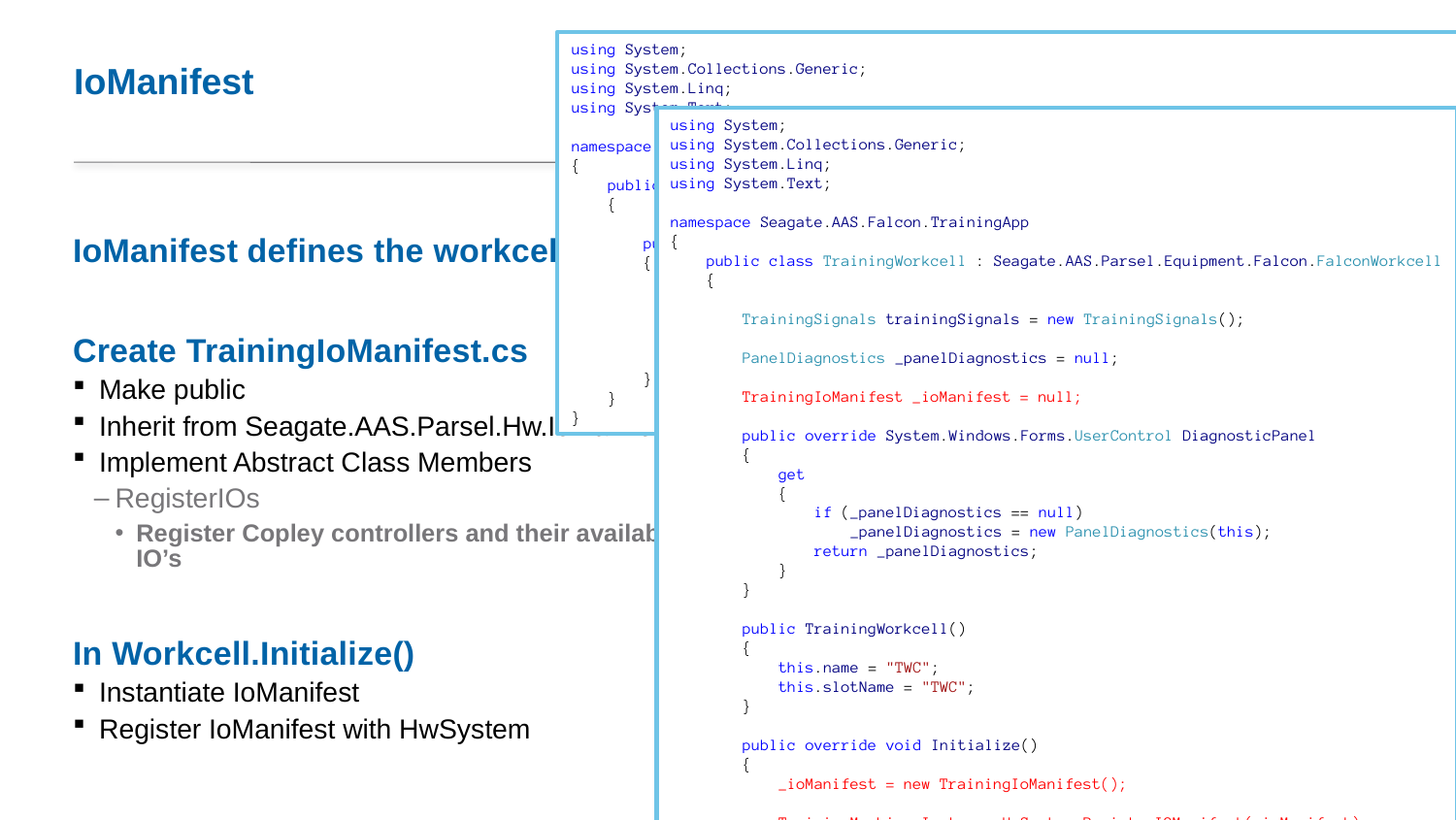

# IoManifest
using System;
using System.Collections.Generic;
using System.Linq;
using System.Text;

namespace Seagate.AAS.Falcon.TrainingApp
{
    public class TrainingIoManifest : Seagate.AAS.Parsel.Hw.IOManifest
    {

        public override void RegisterIOs()
        {
            Seagate.AAS.Parsel.Hw.Copley.CopleyHC copley = (Seagate.AAS.Parsel.Hw.Copley.CopleyHC)TrainingMachine.Instance.HwSystem.GetHwComponent(0);

            copley.IOStore.RegisterAmpNode("RobotX", 0, 10, 2, 1, 1);
            copley.IOStore.RegisterAmpNode("RobotY", 1, 10, 2, 1, 1);

        }
    }
}
using System;
using System.Collections.Generic;
using System.Linq;
using System.Text;

namespace Seagate.AAS.Falcon.TrainingApp
{
    public class TrainingWorkcell : Seagate.AAS.Parsel.Equipment.Falcon.FalconWorkcell
    {

        TrainingSignals trainingSignals = new TrainingSignals();

        PanelDiagnostics _panelDiagnostics = null;

        TrainingIoManifest _ioManifest = null;

        public override System.Windows.Forms.UserControl DiagnosticPanel
        {
            get
            {
                if (_panelDiagnostics == null)
                    _panelDiagnostics = new PanelDiagnostics(this);
                return _panelDiagnostics;
            }
        }

        public TrainingWorkcell()
        {
            this.name = "TWC";
            this.slotName = "TWC";
        }

        public override void Initialize()
        {
            _ioManifest = new TrainingIoManifest();

            TrainingMachine.Instance.HwSystem.RegisterIOManifest(_ioManifest);

            activeProcesses.Add("Conveyor", new Conveyor(this));
            activeProcesses.Add("Robot", new Robot(this));
        }

        public override Parsel.Hw.IOManifest IOManifest
        {
            get
            {
                return null;
            }
        }

    }
}

IoManifest defines the workcell’s IO

Create TrainingIoManifest.cs
Make public
Inherit from Seagate.AAS.Parsel.Hw.IoManifest
Implement Abstract Class Members
RegisterIOs
Register Copley controllers and their available IO’s

In Workcell.Initialize()
Instantiate IoManifest
Register IoManifest with HwSystem